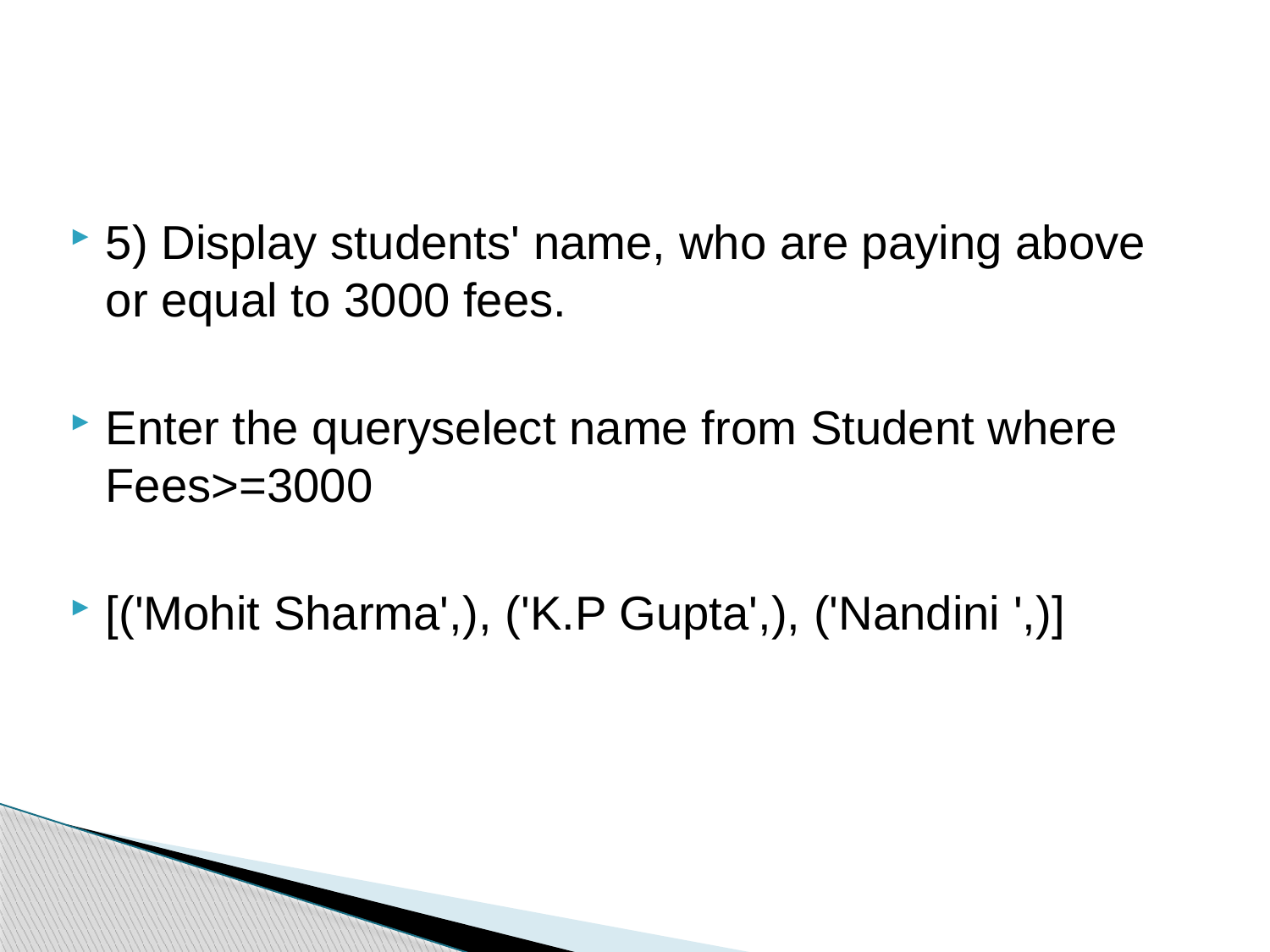

#
5) Display students' name, who are paying above or equal to 3000 fees.

Enter the queryselect name from Student where Fees>=3000

[('Mohit Sharma',), ('K.P Gupta',), ('Nandini ',)]